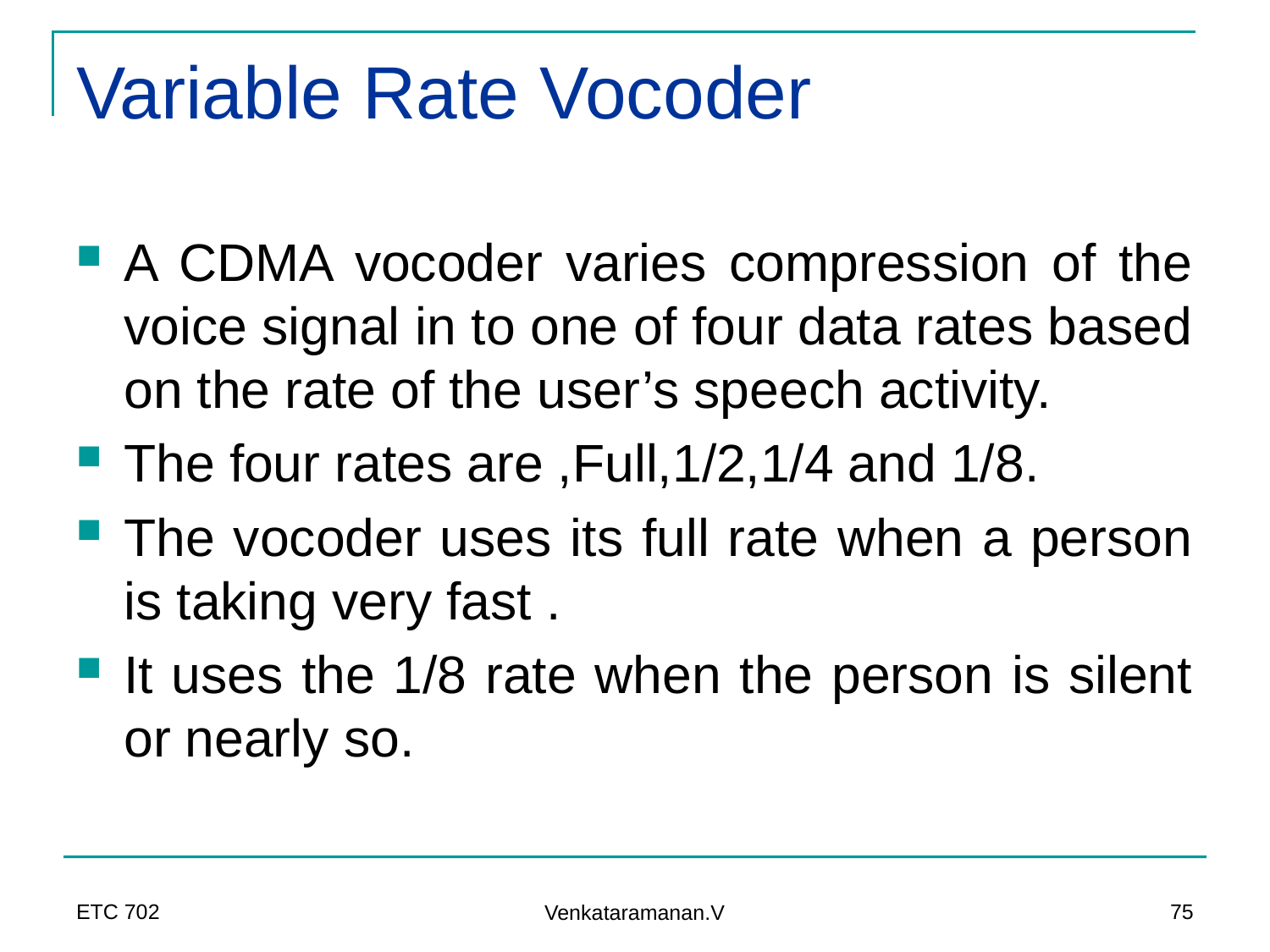

# Variable Rate Vocoder
A CDMA vocoder varies compression of the voice signal in to one of four data rates based on the rate of the user’s speech activity.
The four rates are ,Full,1/2,1/4 and 1/8.
The vocoder uses its full rate when a person is taking very fast .
It uses the 1/8 rate when the person is silent or nearly so.
ETC 702
75
Venkataramanan.V